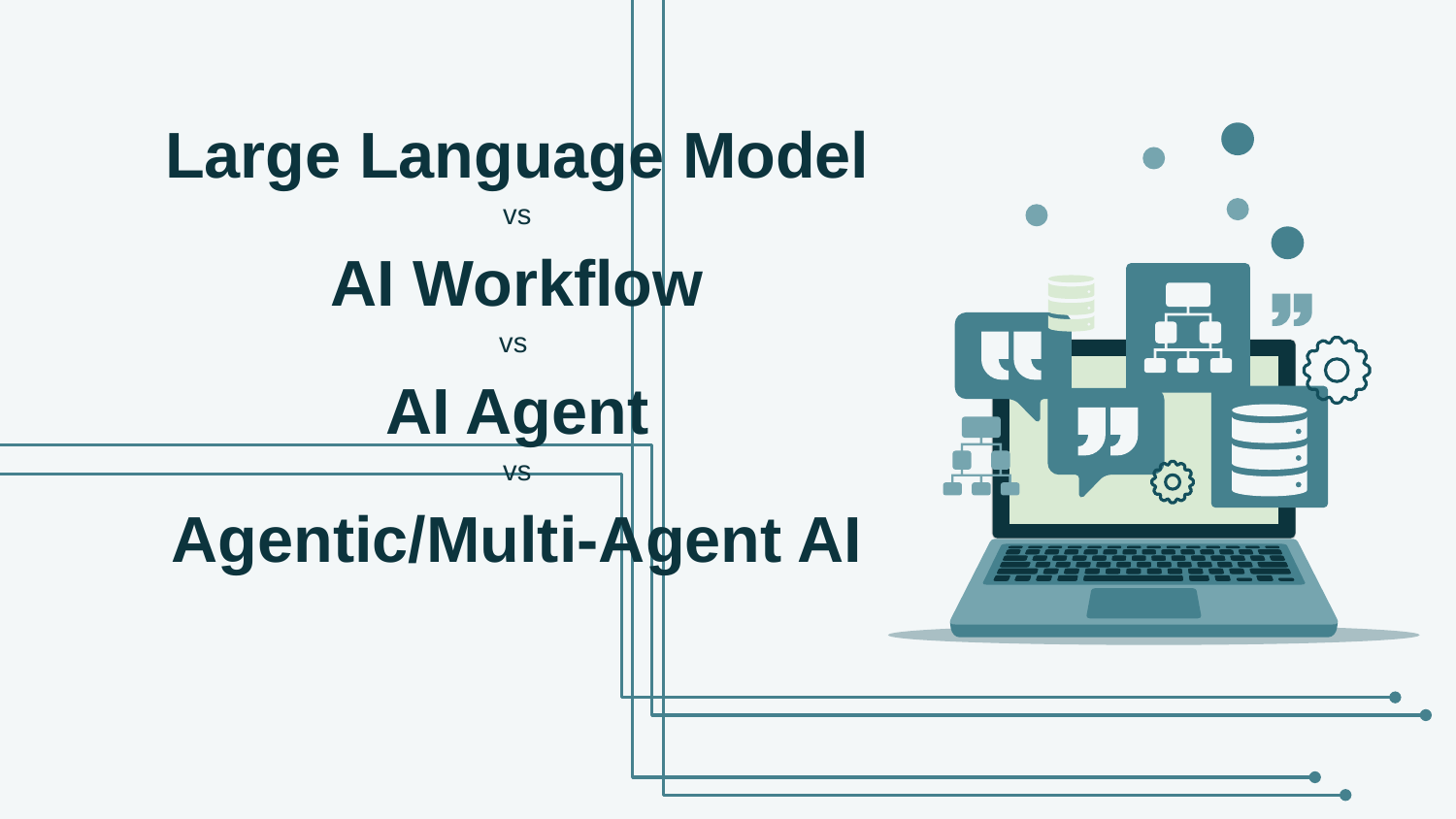

# Large Language Model
vs
AI Workflow
vs
AI Agent
vs
Agentic/Multi-Agent AI